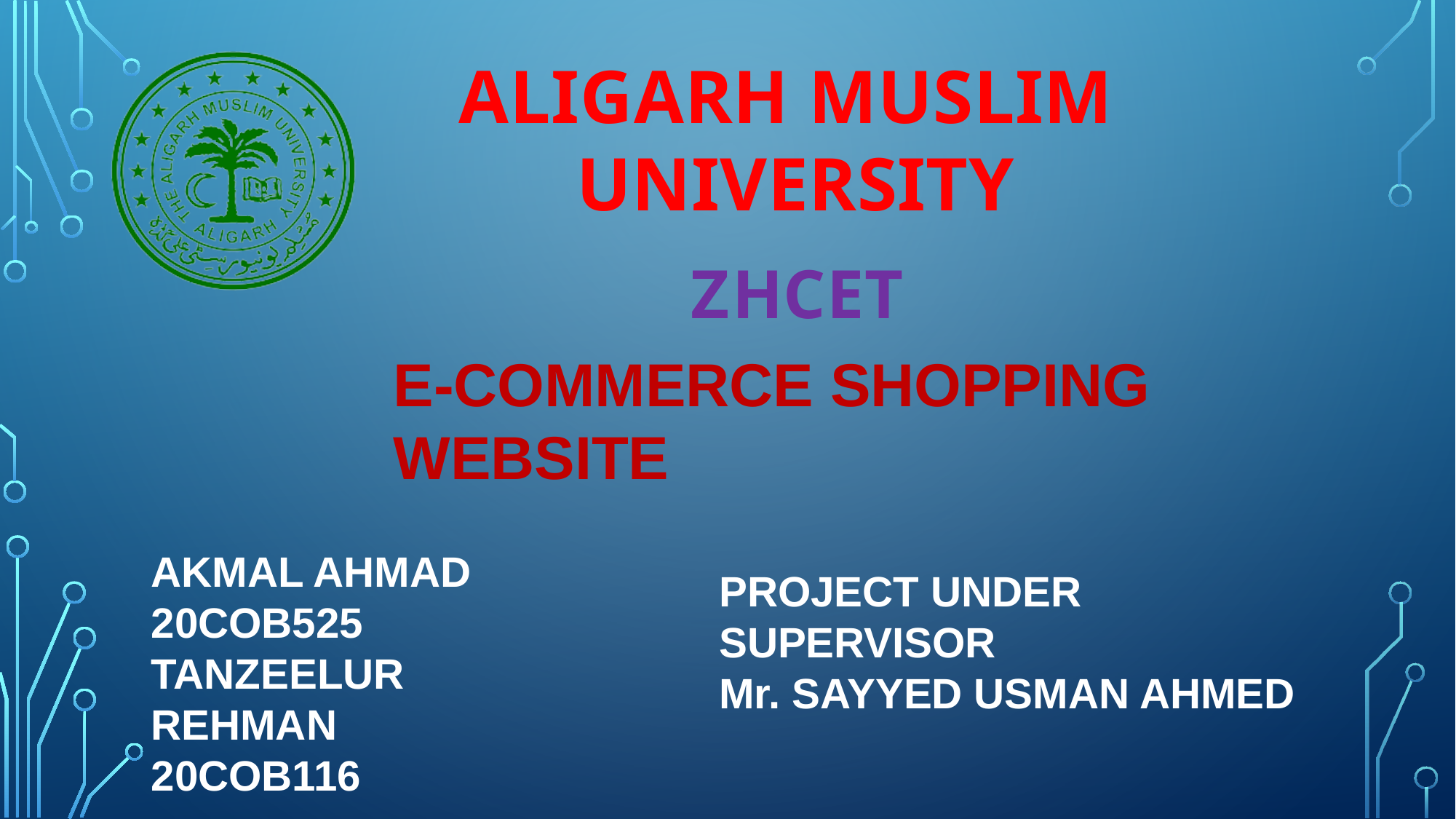

ALIGARH MUSLIM  UNIVERSITY
ZHCET
E-COMMERCE SHOPPING WEBSITE
AKMAL AHMAD
20COB525
TANZEELUR REHMAN
20COB116
PROJECT UNDER SUPERVISOR
Mr. SAYYED USMAN AHMED